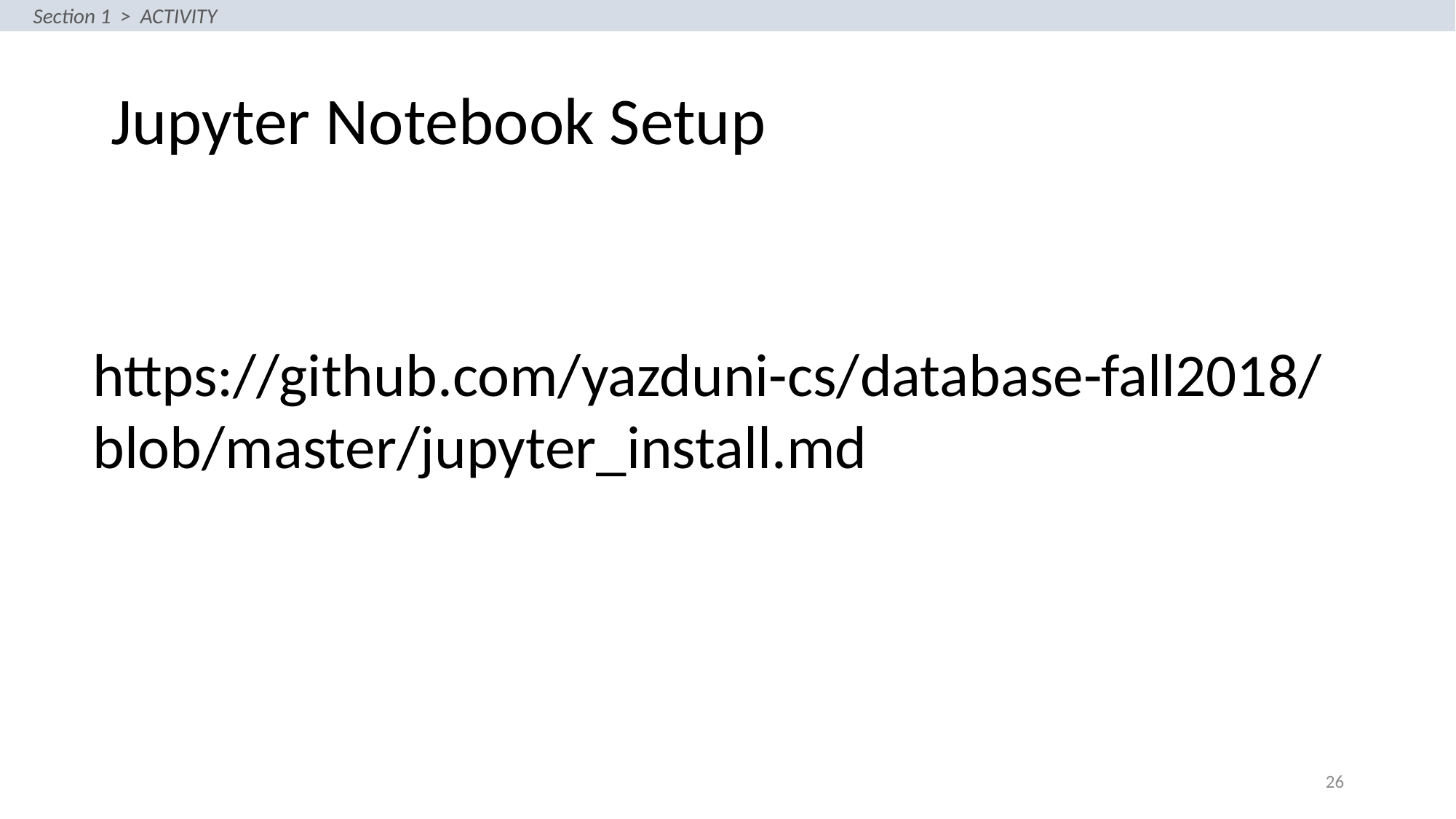

Section 1  >  ACTIVITY
# Jupyter Notebook Setup

https://github.com/yazduni-cs/database-fall2018/blob/master/jupyter_install.md
26